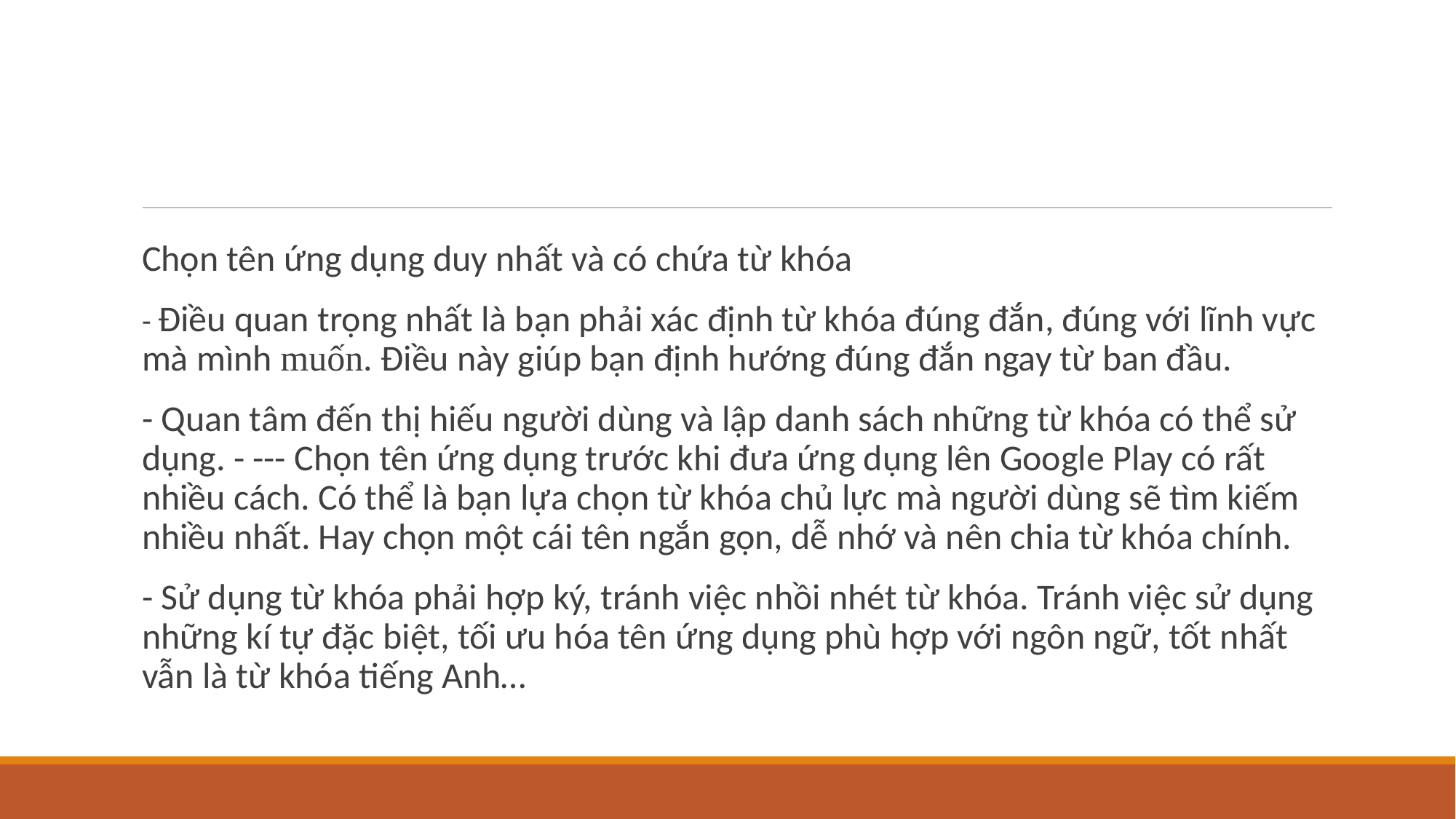

#
Chọn tên ứng dụng duy nhất và có chứa từ khóa
- Điều quan trọng nhất là bạn phải xác định từ khóa đúng đắn, đúng với lĩnh vực mà mình muốn. Điều này giúp bạn định hướng đúng đắn ngay từ ban đầu.
- Quan tâm đến thị hiếu người dùng và lập danh sách những từ khóa có thể sử dụng. - --- Chọn tên ứng dụng trước khi đưa ứng dụng lên Google Play có rất nhiều cách. Có thể là bạn lựa chọn từ khóa chủ lực mà người dùng sẽ tìm kiếm nhiều nhất. Hay chọn một cái tên ngắn gọn, dễ nhớ và nên chia từ khóa chính.
- Sử dụng từ khóa phải hợp ký, tránh việc nhồi nhét từ khóa. Tránh việc sử dụng những kí tự đặc biệt, tối ưu hóa tên ứng dụng phù hợp với ngôn ngữ, tốt nhất vẫn là từ khóa tiếng Anh…